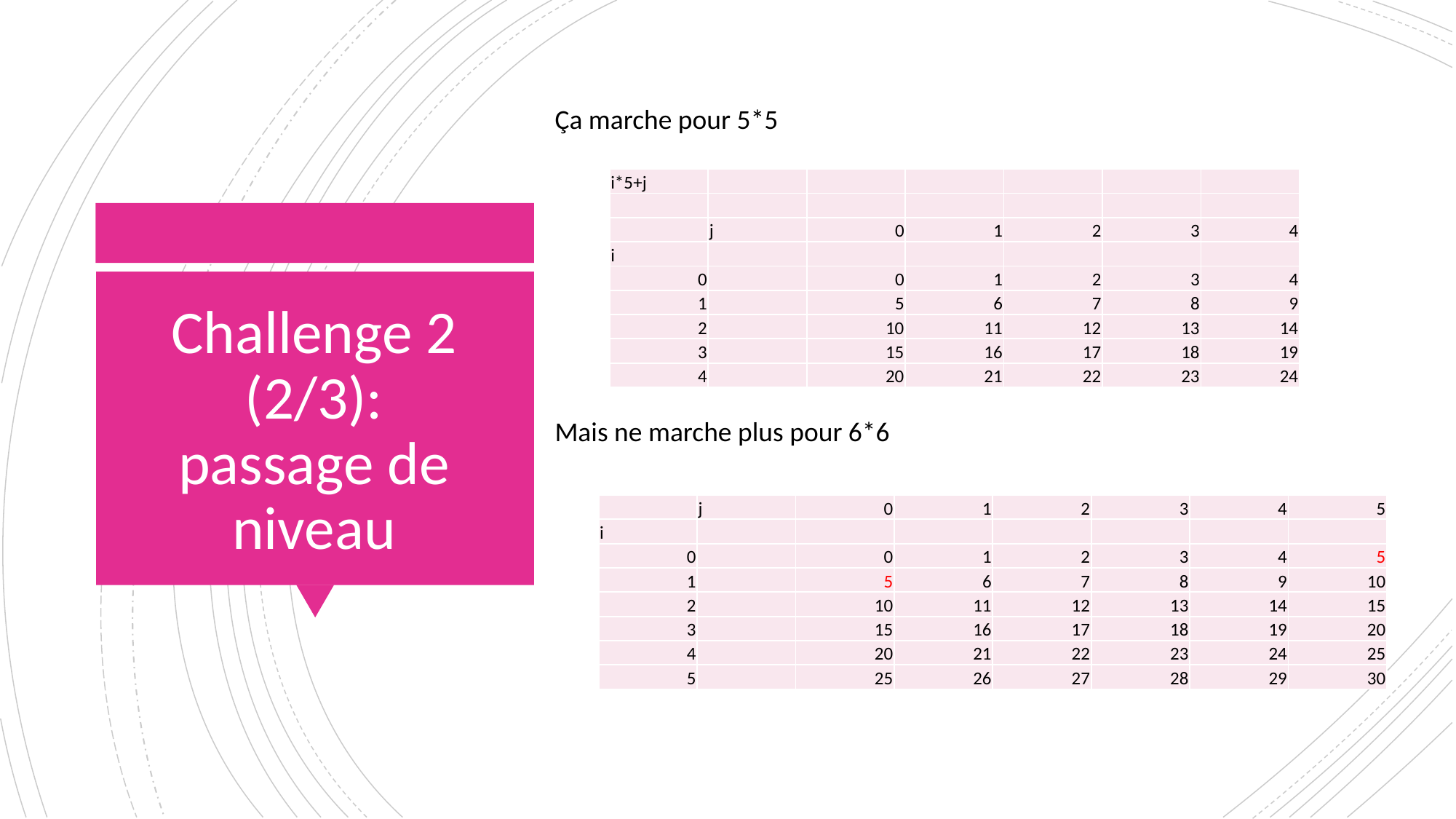

Ça marche pour 5*5

Mais ne marche plus pour 6*6

| i\*5+j |  |  |  |  |  |  |
| --- | --- | --- | --- | --- | --- | --- |
|  |  |  |  |  |  |  |
|  | j | 0 | 1 | 2 | 3 | 4 |
| i |  |  |  |  |  |  |
| 0 |  | 0 | 1 | 2 | 3 | 4 |
| 1 |  | 5 | 6 | 7 | 8 | 9 |
| 2 |  | 10 | 11 | 12 | 13 | 14 |
| 3 |  | 15 | 16 | 17 | 18 | 19 |
| 4 |  | 20 | 21 | 22 | 23 | 24 |

# Challenge 2 (2/3): passage de niveau
|  | j | 0 | 1 | 2 | 3 | 4 | 5 |
| --- | --- | --- | --- | --- | --- | --- | --- |
| i |  |  |  |  |  |  |  |
| 0 |  | 0 | 1 | 2 | 3 | 4 | 5 |
| 1 |  | 5 | 6 | 7 | 8 | 9 | 10 |
| 2 |  | 10 | 11 | 12 | 13 | 14 | 15 |
| 3 |  | 15 | 16 | 17 | 18 | 19 | 20 |
| 4 |  | 20 | 21 | 22 | 23 | 24 | 25 |
| 5 |  | 25 | 26 | 27 | 28 | 29 | 30 |